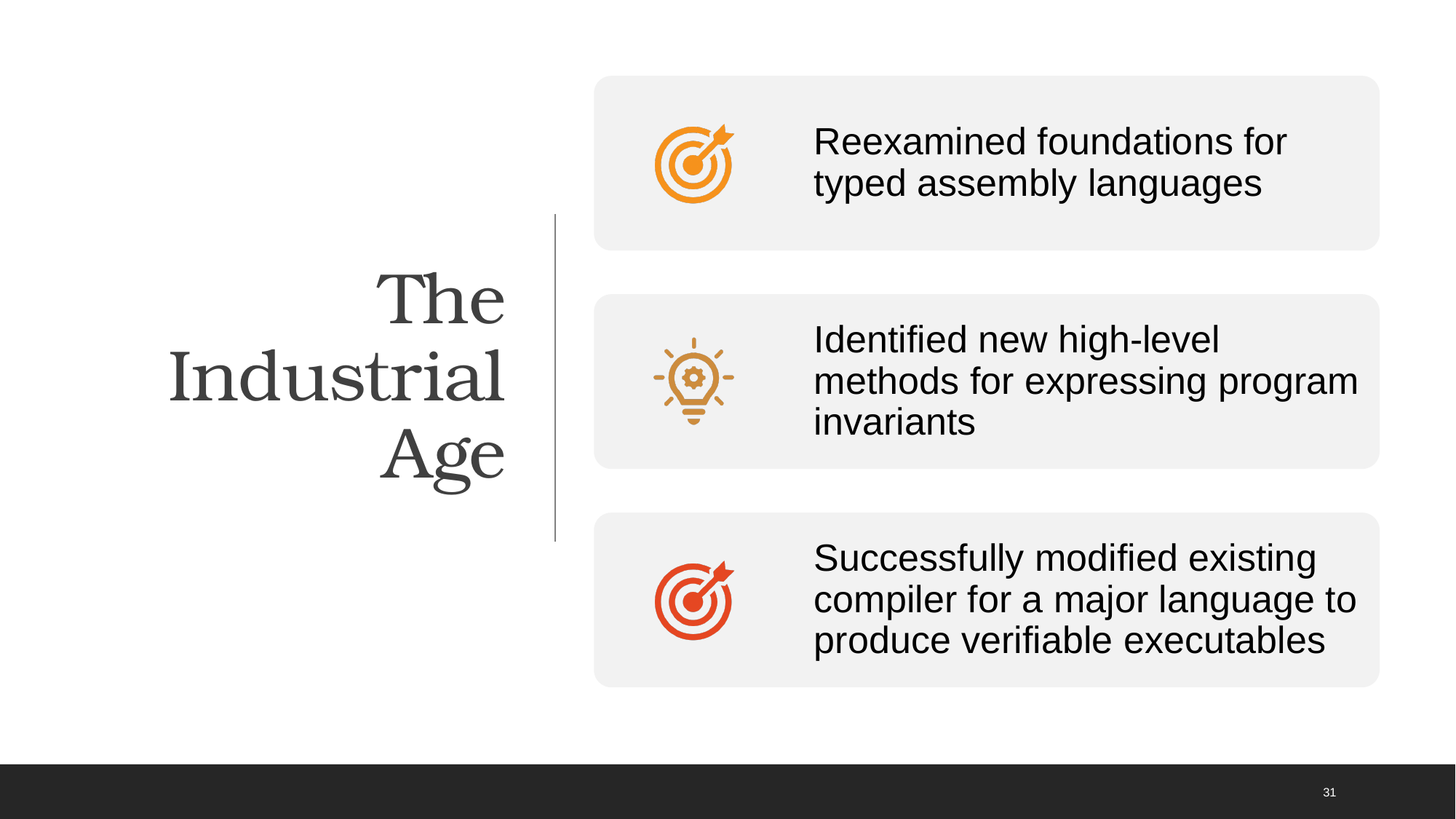

# The Industrial Age
Reexamined foundations for
typed assembly languages
Identified new high-level methods for expressing program invariants
Successfully modified existing compiler for a major language to produce verifiable executables

31